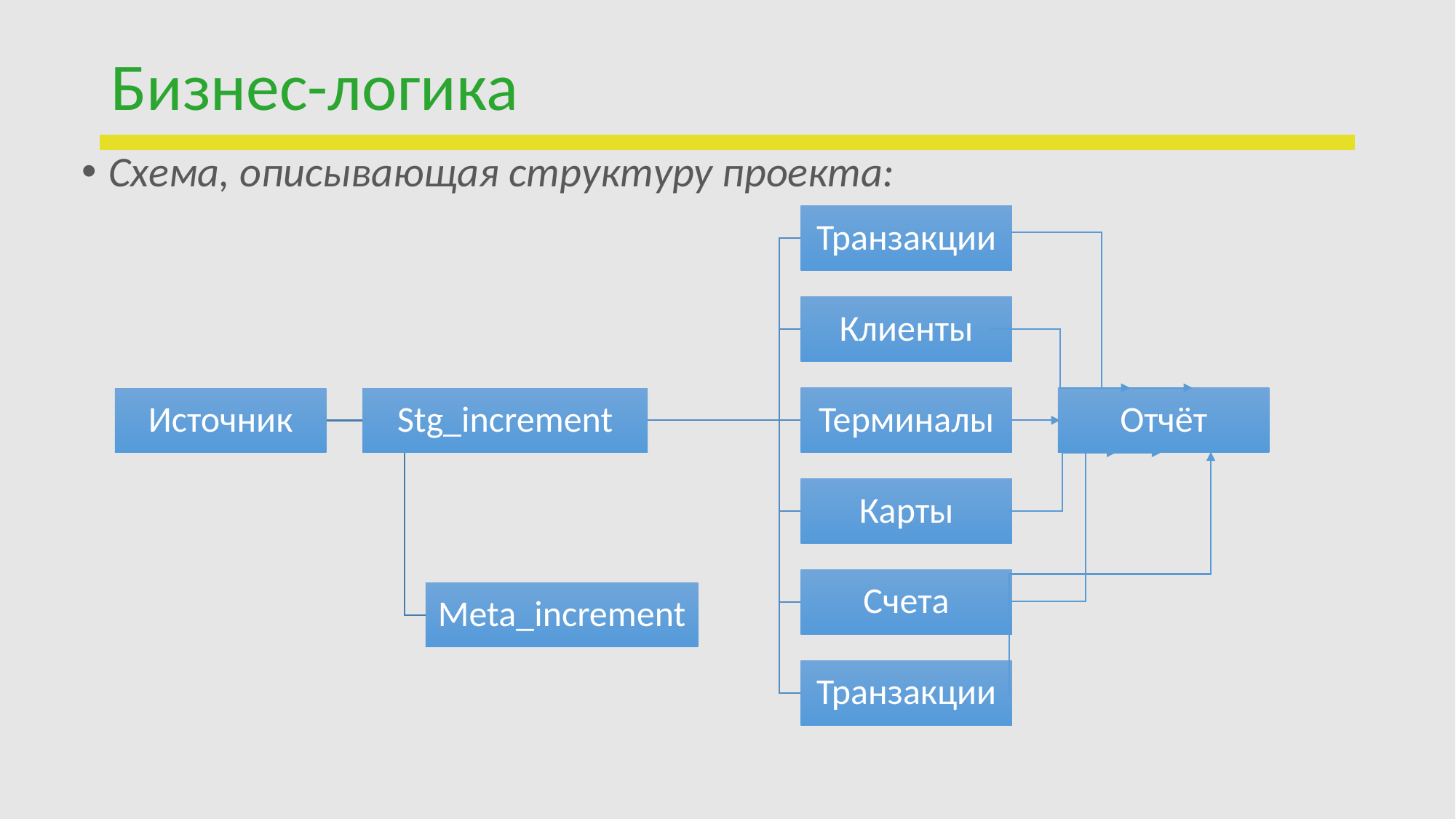

# Бизнес-логика
Схема, описывающая структуру проекта:

Источник
Meta_increment
Stg_increment
Транзакции
Клиенты
Терминалы
Отчёт
Карты
Счета
Транзакции